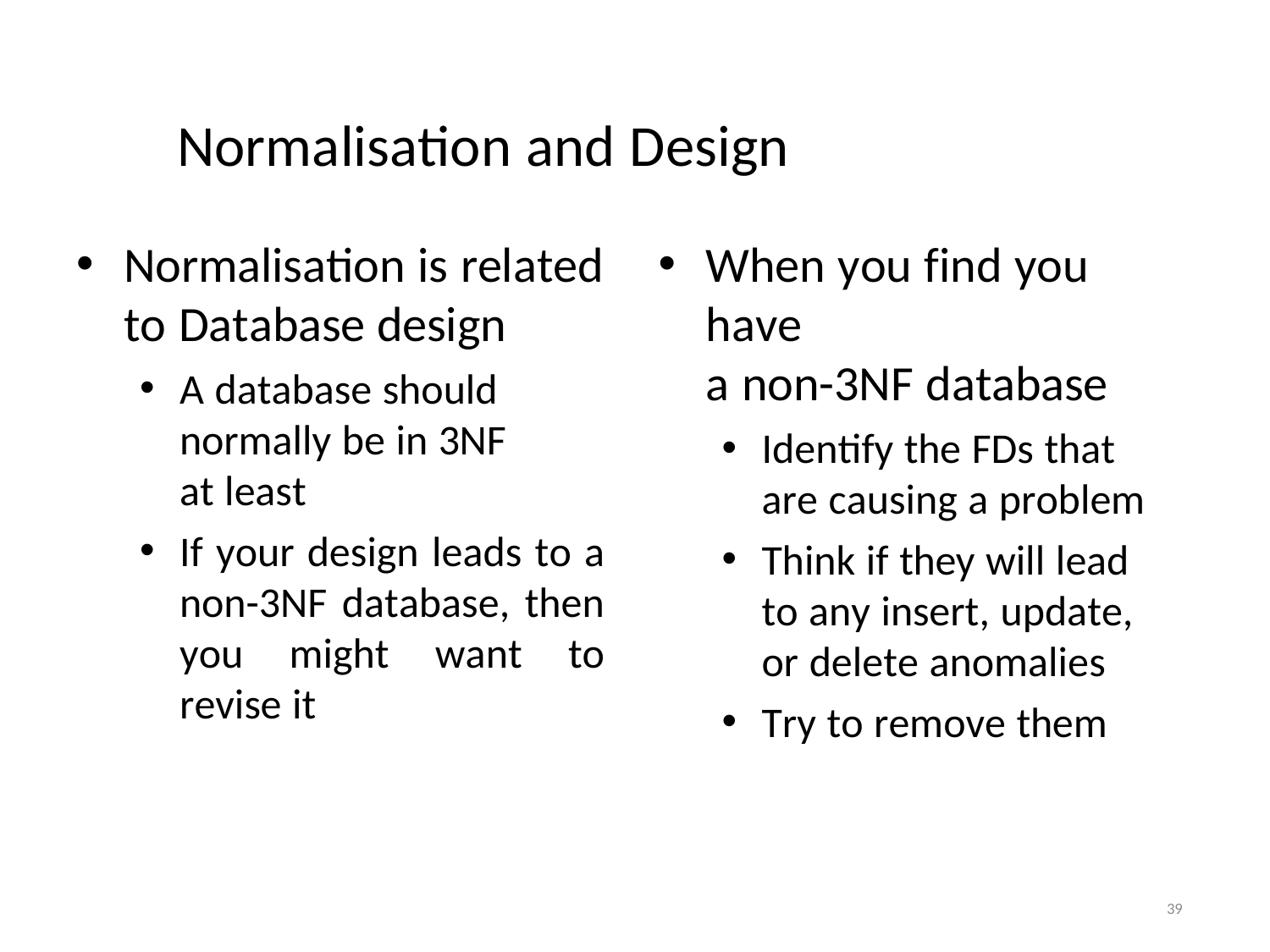

# Normalisation and Design
When you find you have
a non-3NF database
Identify the FDs that are causing a problem
Think if they will lead to any insert, update, or delete anomalies
Try to remove them
Normalisation is related
to Database design
A database should normally be in 3NF at least
If your design leads to a non-3NF database, then you might want to revise it
39